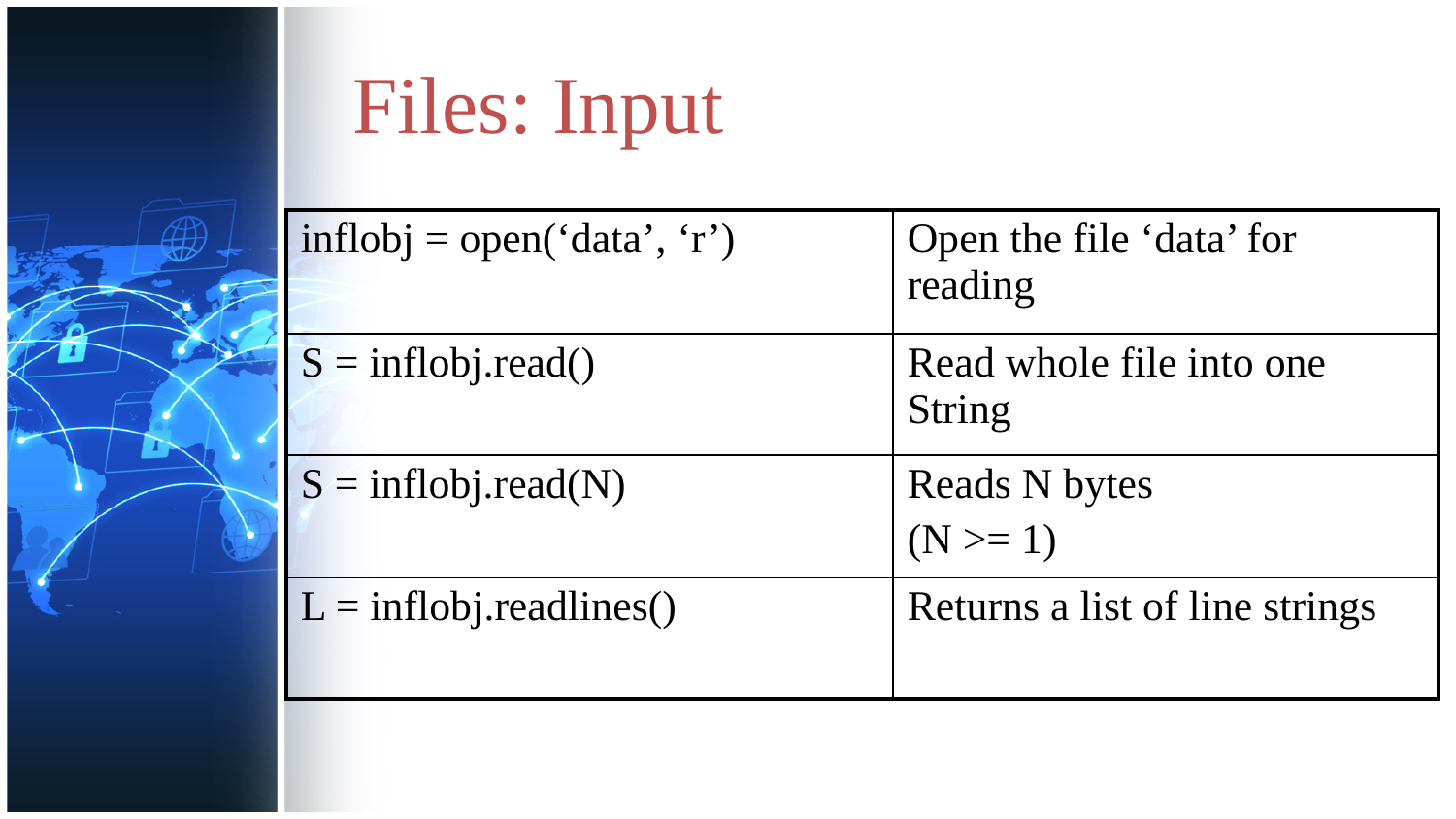

# Files: Input
| inflobj = open(‘data’, ‘r’) | Open the file ‘data’ for reading |
| --- | --- |
| S = inflobj.read() | Read whole file into one String |
| S = inflobj.read(N) | Reads N bytes (N >= 1) |
| L = inflobj.readlines() | Returns a list of line strings |